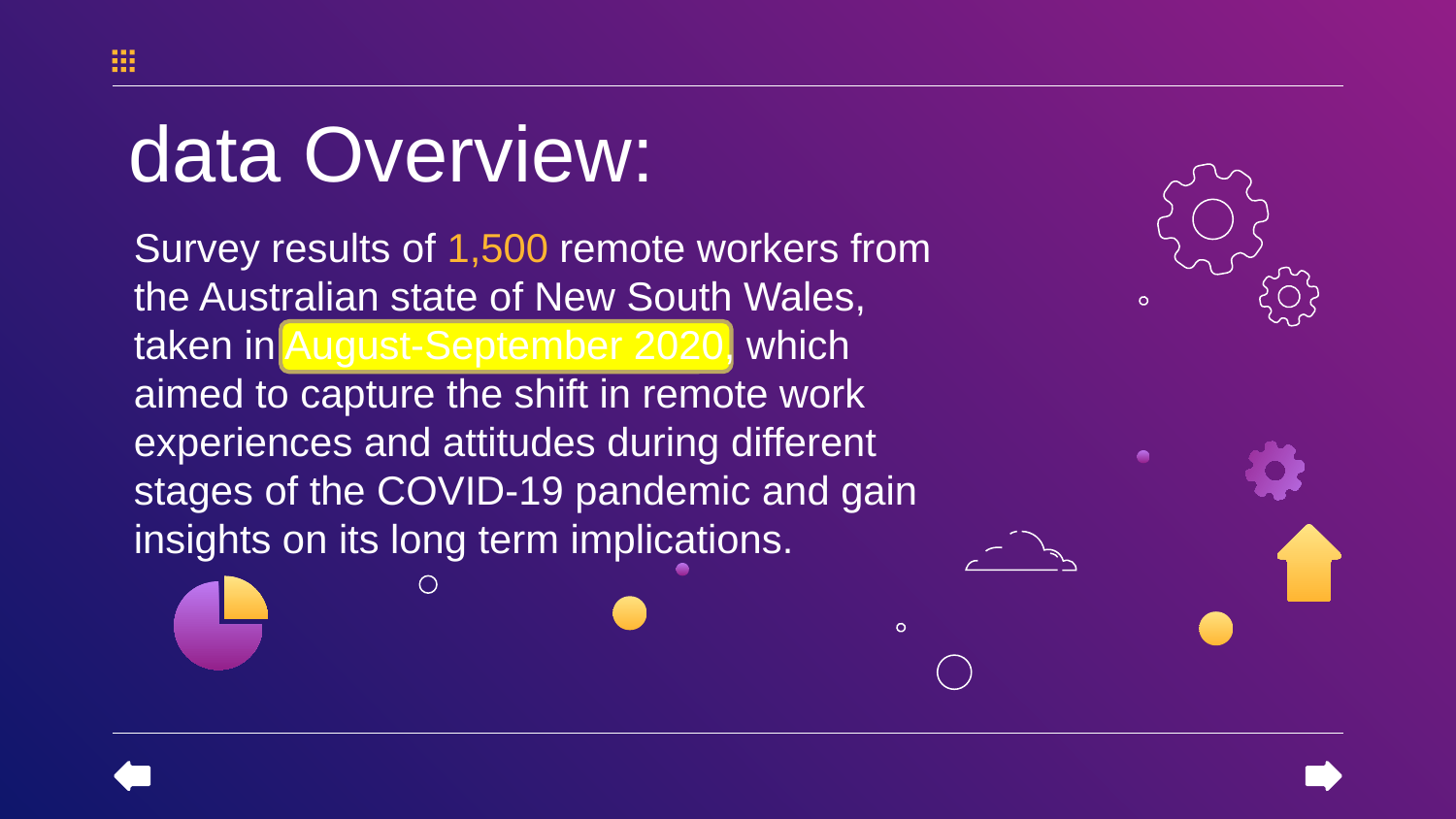

# data Overview:

Survey results of 1,500 remote workers from the Australian state of New South Wales, taken in August-September 2020, which aimed to capture the shift in remote work experiences and attitudes during different stages of the COVID-19 pandemic and gain insights on its long term implications.